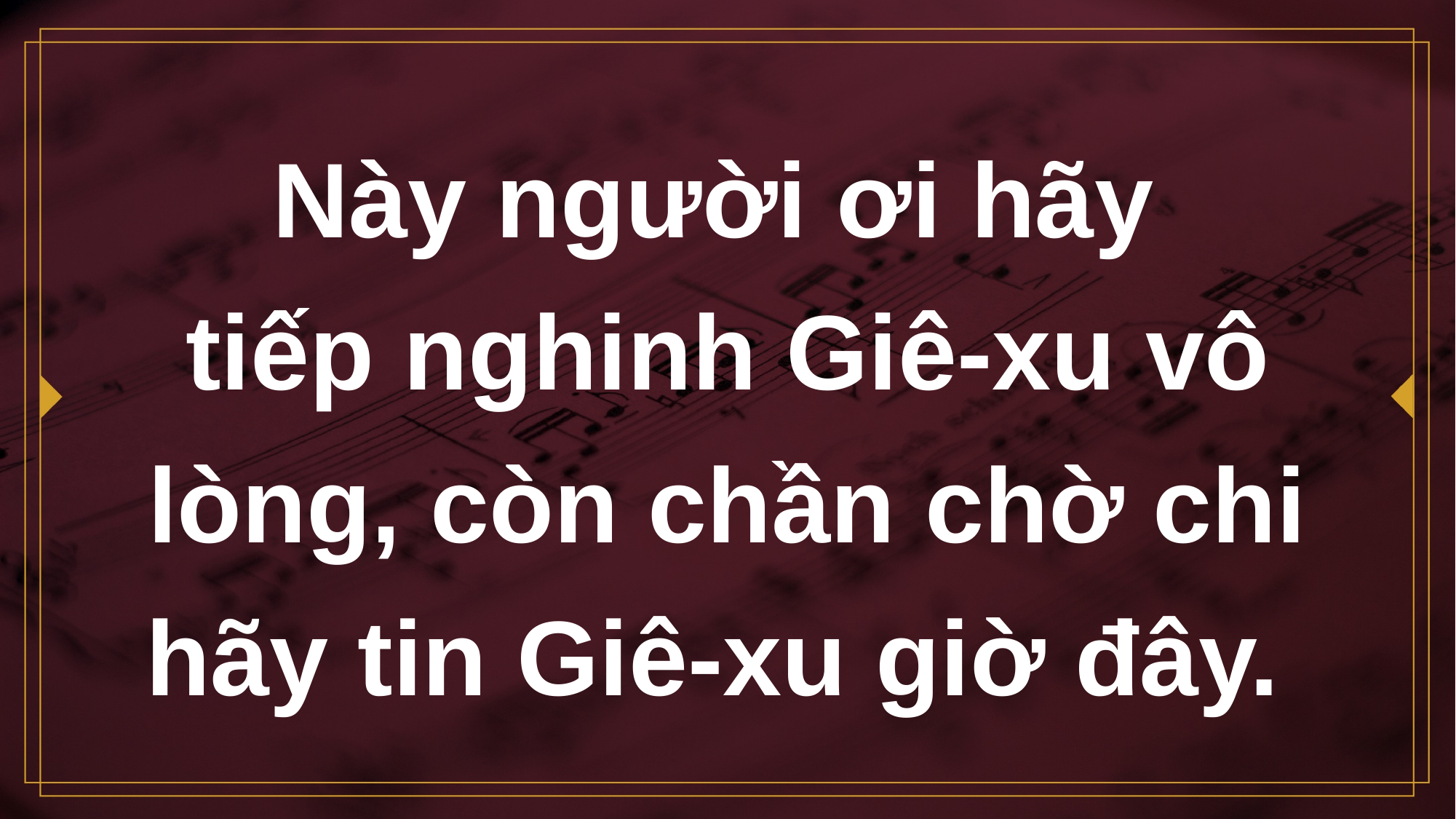

# Này người ơi hãy tiếp nghinh Giê-xu vô lòng, còn chần chờ chi hãy tin Giê-xu giờ đây.